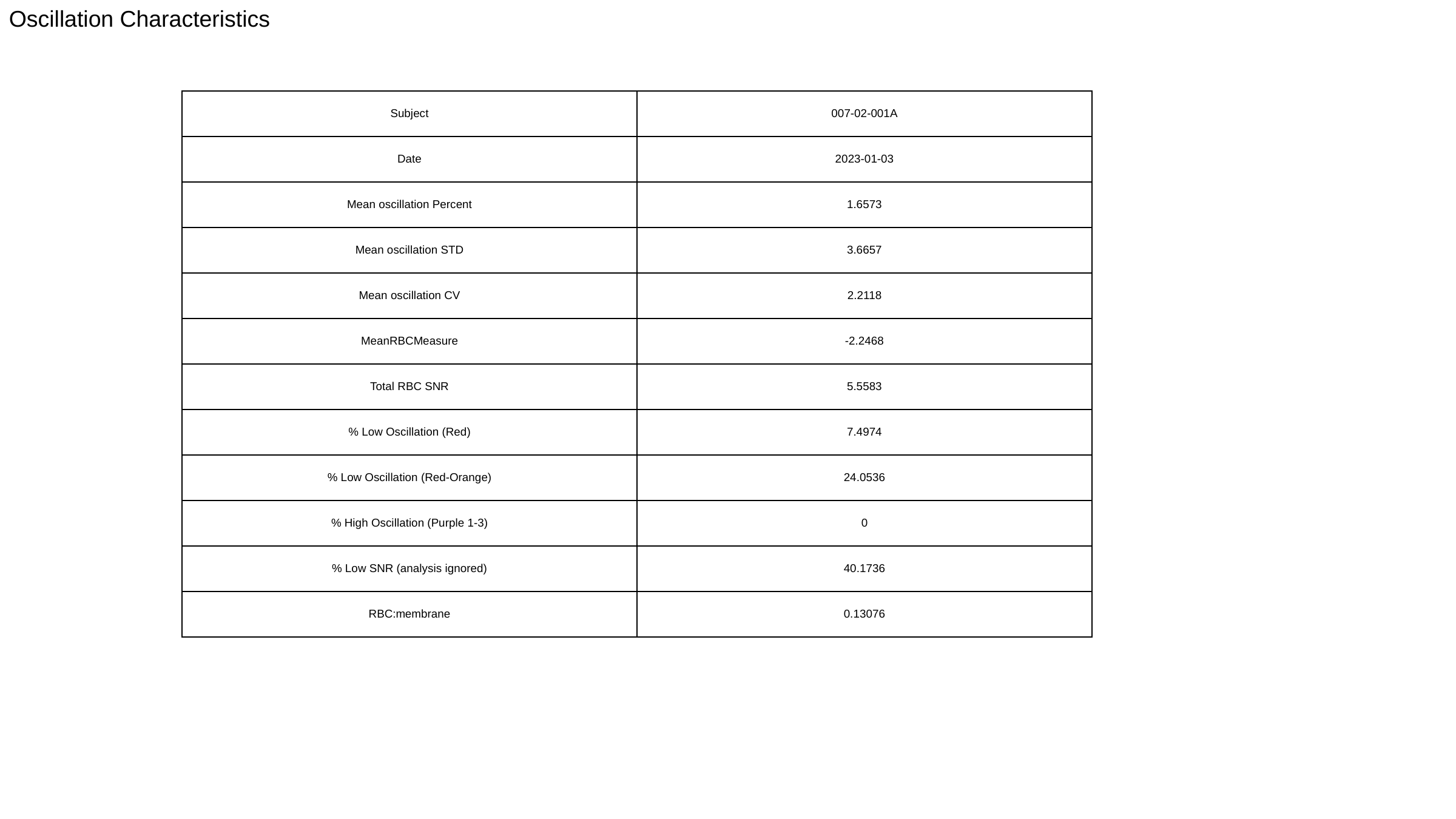

Oscillation Characteristics
| Subject | 007-02-001A |
| --- | --- |
| Date | 2023-01-03 |
| Mean oscillation Percent | 1.6573 |
| Mean oscillation STD | 3.6657 |
| Mean oscillation CV | 2.2118 |
| MeanRBCMeasure | -2.2468 |
| Total RBC SNR | 5.5583 |
| % Low Oscillation (Red) | 7.4974 |
| % Low Oscillation (Red-Orange) | 24.0536 |
| % High Oscillation (Purple 1-3) | 0 |
| % Low SNR (analysis ignored) | 40.1736 |
| RBC:membrane | 0.13076 |